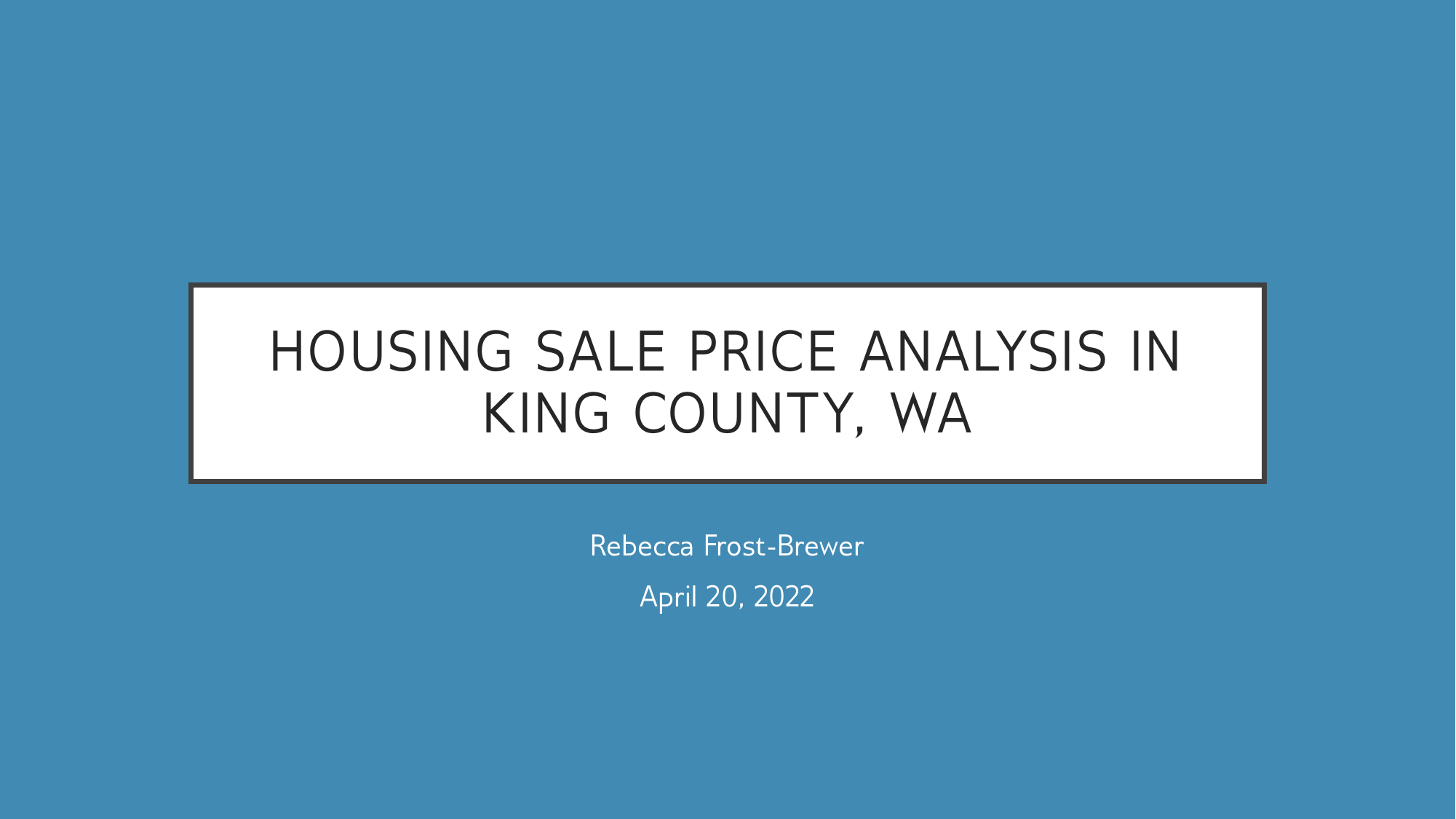

# Housing Sale Price Analysis in King County, WA
Rebecca Frost-Brewer
April 20, 2022